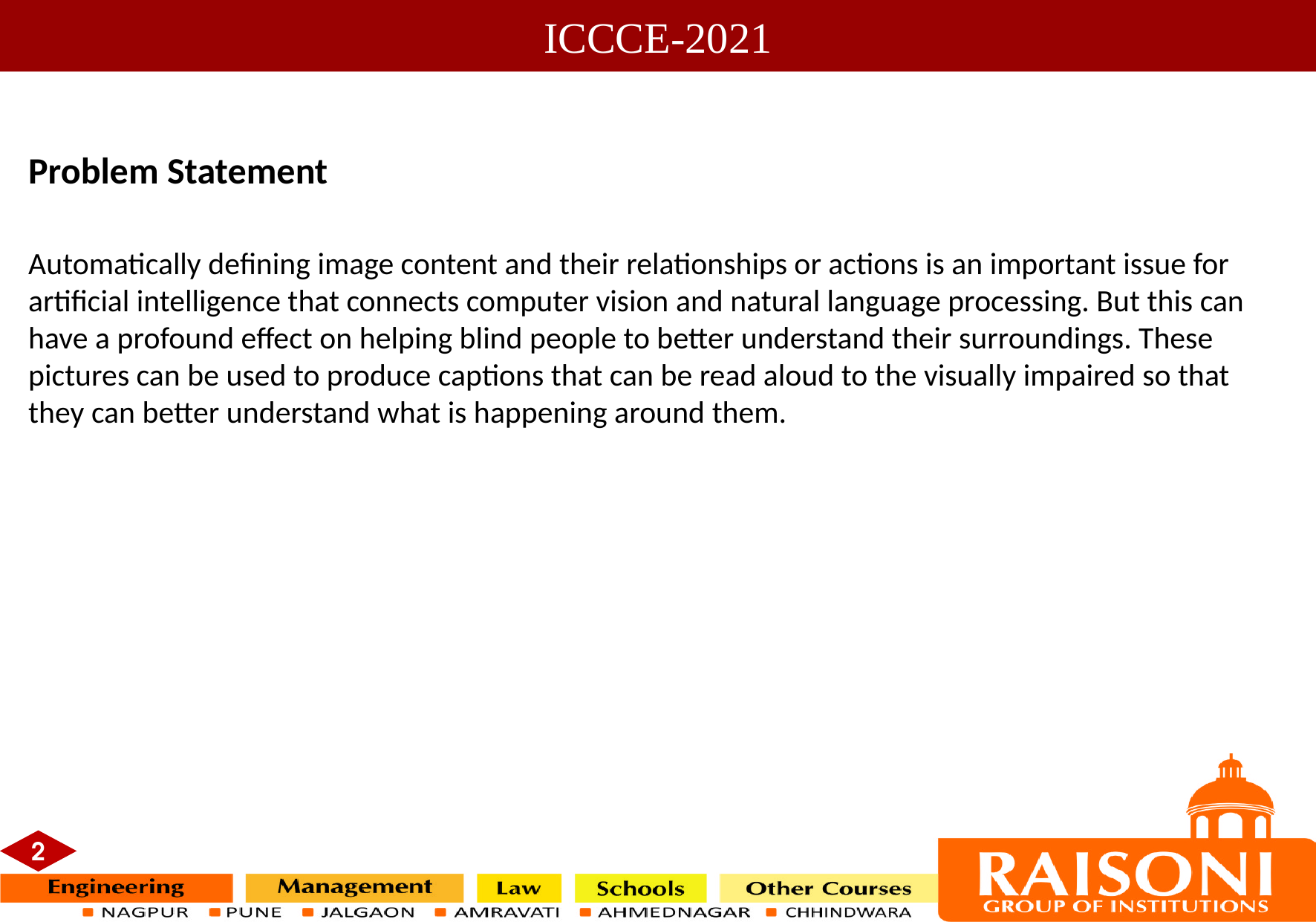

# ICCCE-2021

Problem Statement

Automatically defining image content and their relationships or actions is an important issue for artificial intelligence that connects computer vision and natural language processing. But this can have a profound effect on helping blind people to better understand their surroundings. These pictures can be used to produce captions that can be read aloud to the visually impaired so that they can better understand what is happening around them.

2